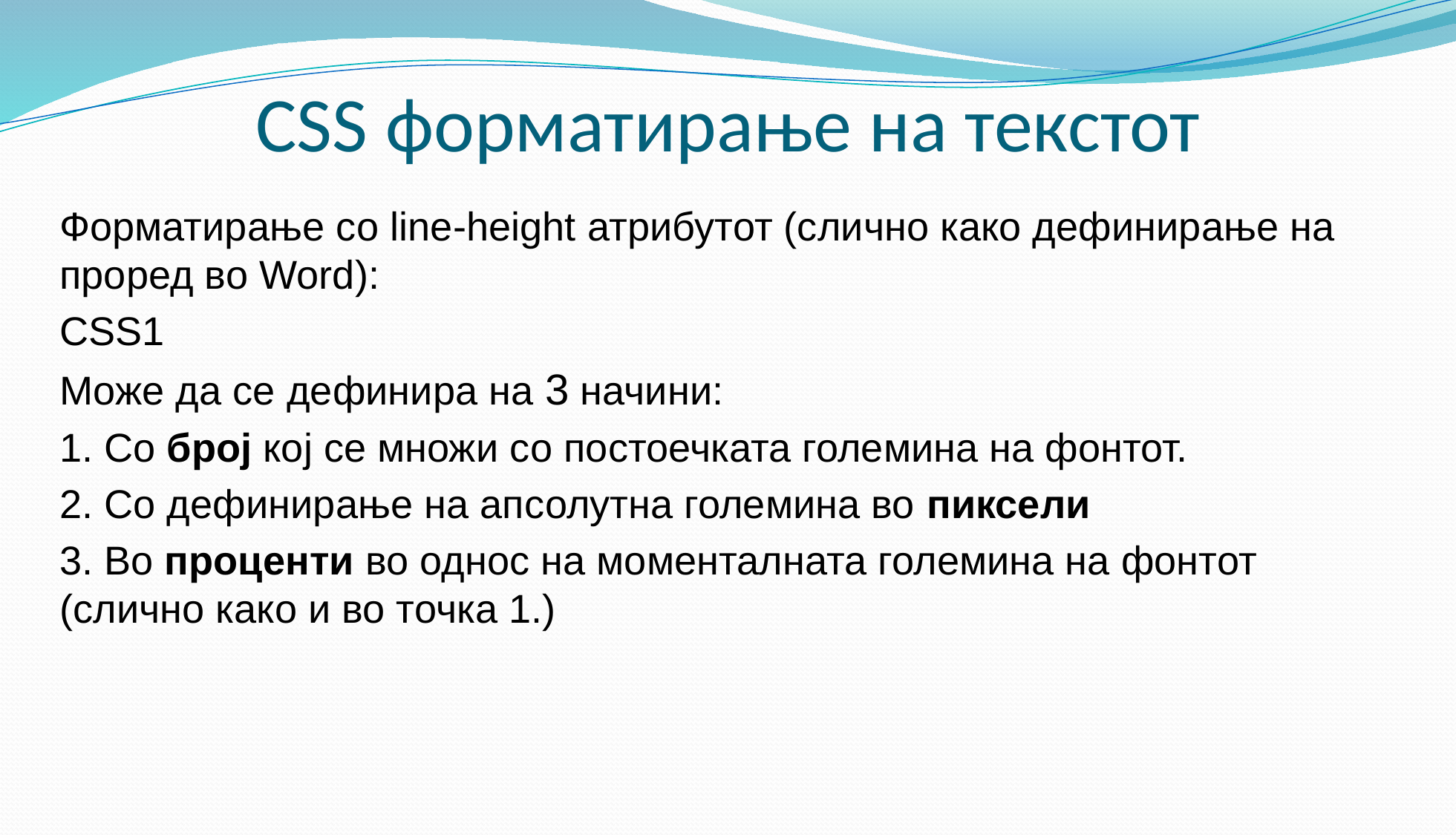

# CSS форматирање на текстот
Форматирање со line-height атрибутот (слично како дефинирање на проред во Word):
CSS1
Може да се дефинира на 3 начини:
1. Со број кој се множи со постоечката големина на фонтот.
2. Со дефинирање на апсолутна големина во пиксели
3. Во проценти во однос на моменталната големина на фонтот (слично како и во точка 1.)